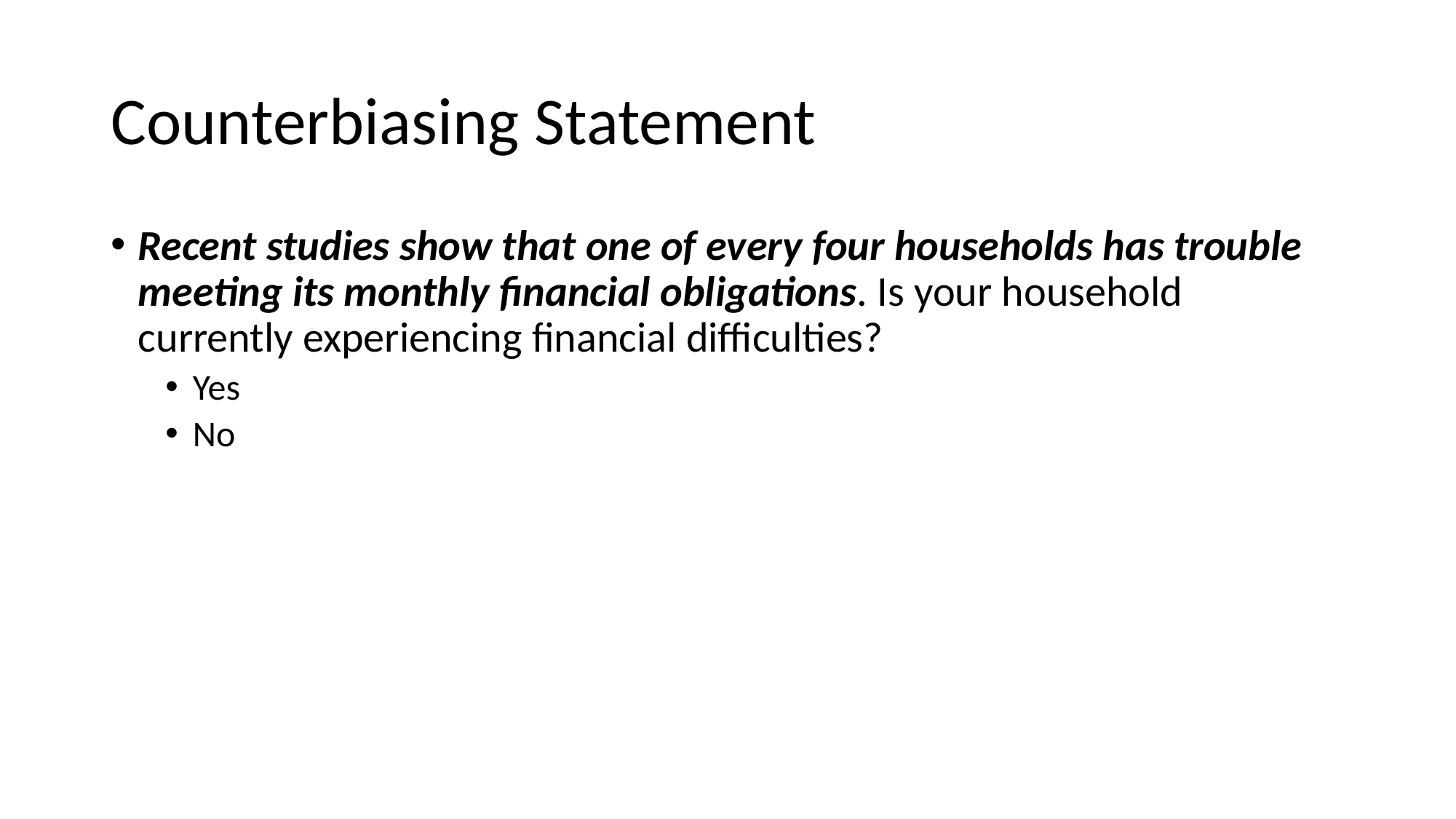

# Counterbiasing Statement
Recent studies show that one of every four households has trouble meeting its monthly financial obligations. Is your household currently experiencing financial difficulties?
Yes
No